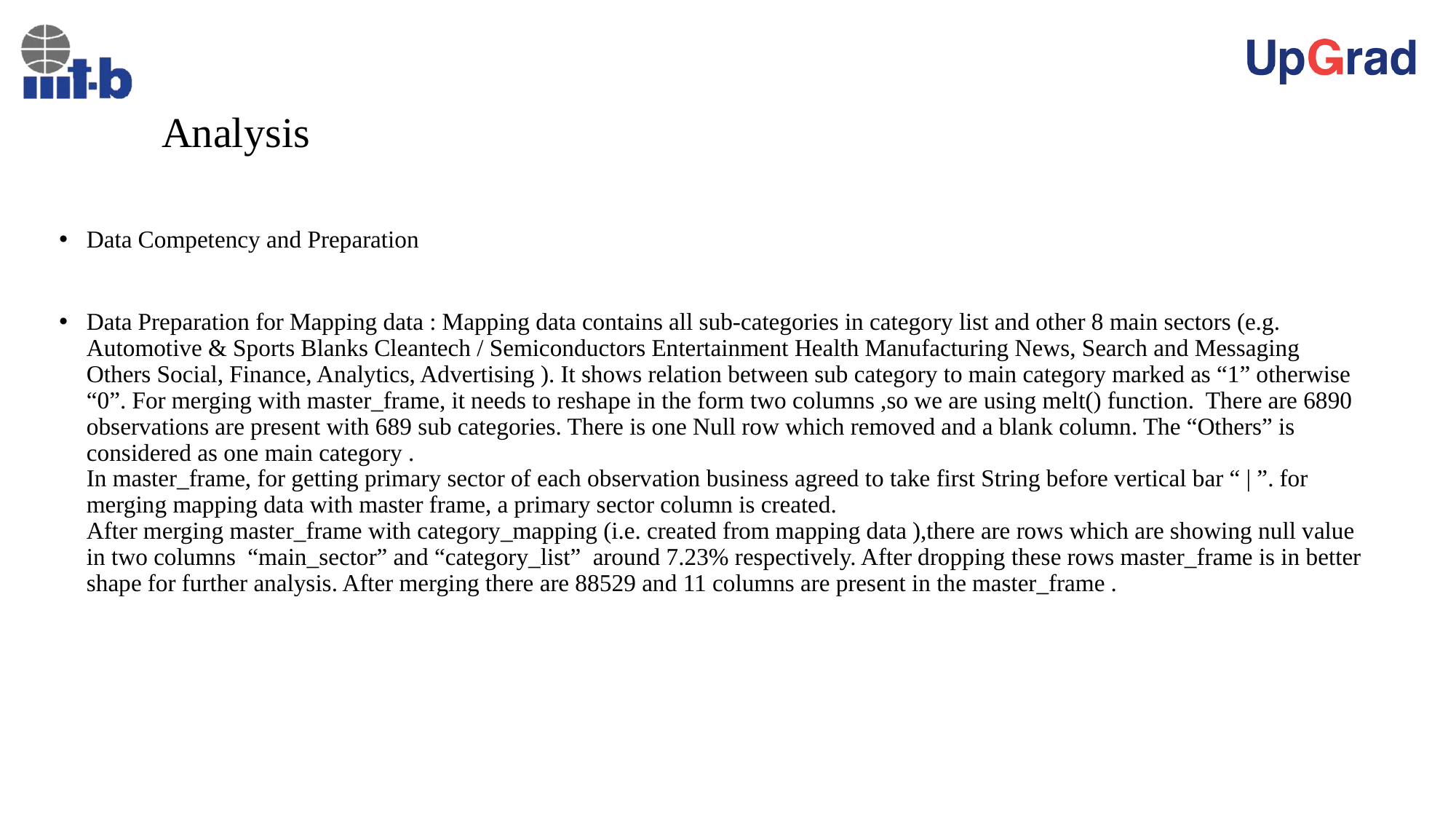

# Analysis
Data Competency and Preparation

Data Preparation for Mapping data : Mapping data contains all sub-categories in category list and other 8 main sectors (e.g. Automotive & Sports Blanks Cleantech / Semiconductors Entertainment Health Manufacturing News, Search and Messaging Others Social, Finance, Analytics, Advertising ). It shows relation between sub category to main category marked as “1” otherwise “0”. For merging with master_frame, it needs to reshape in the form two columns ,so we are using melt() function.  There are 6890 observations are present with 689 sub categories. There is one Null row which removed and a blank column. The “Others” is considered as one main category .
In master_frame, for getting primary sector of each observation business agreed to take first String before vertical bar “ | ”. for merging mapping data with master frame, a primary sector column is created.
After merging master_frame with category_mapping (i.e. created from mapping data ),there are rows which are showing null value in two columns  “main_sector” and “category_list”  around 7.23% respectively. After dropping these rows master_frame is in better shape for further analysis. After merging there are 88529 and 11 columns are present in the master_frame .